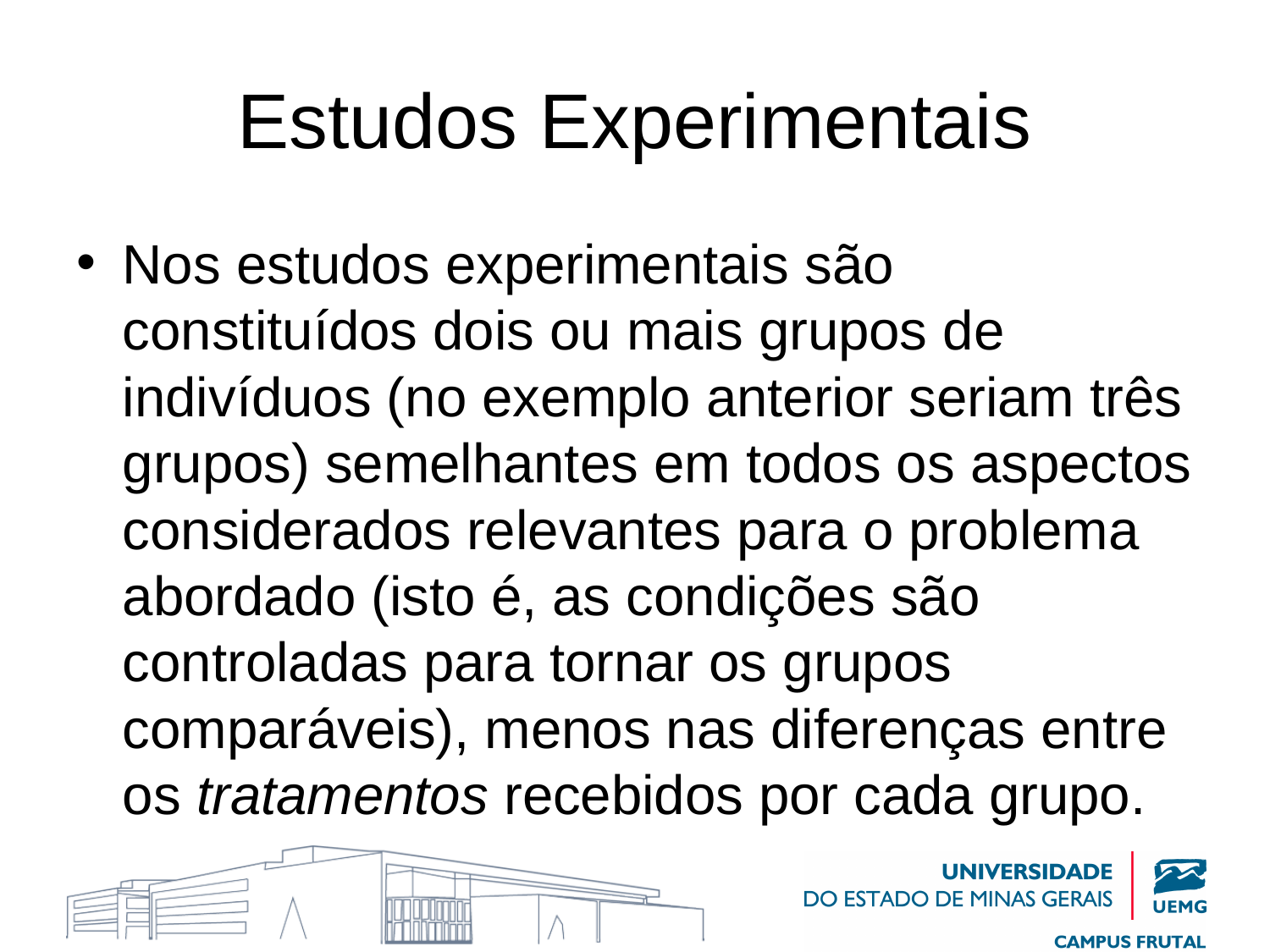

# Estudos Experimentais
Nos estudos experimentais são constituídos dois ou mais grupos de indivíduos (no exemplo anterior seriam três grupos) semelhantes em todos os aspectos considerados relevantes para o problema abordado (isto é, as condições são controladas para tornar os grupos comparáveis), menos nas diferenças entre os tratamentos recebidos por cada grupo.